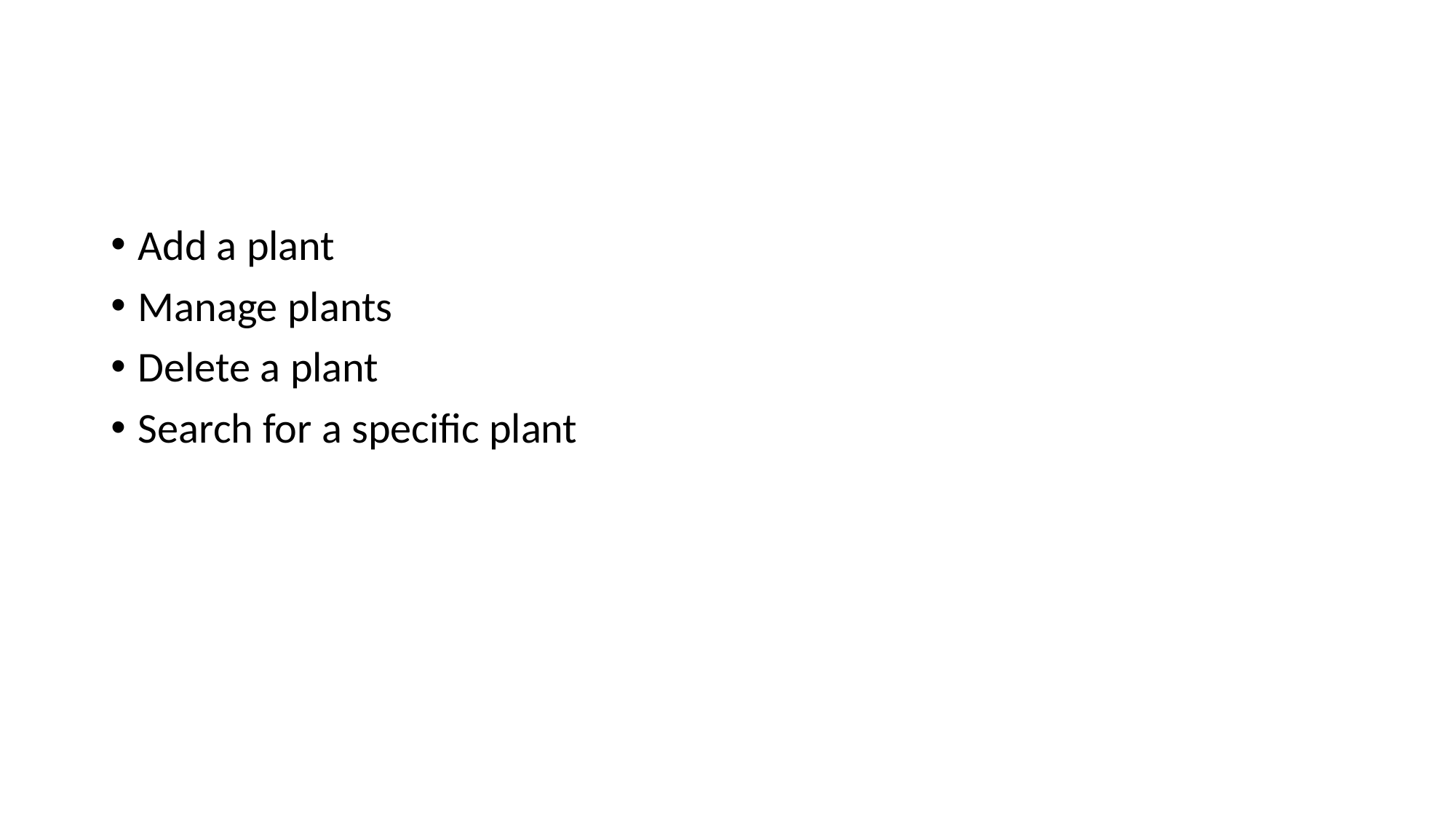

#
Add a plant
Manage plants
Delete a plant
Search for a specific plant